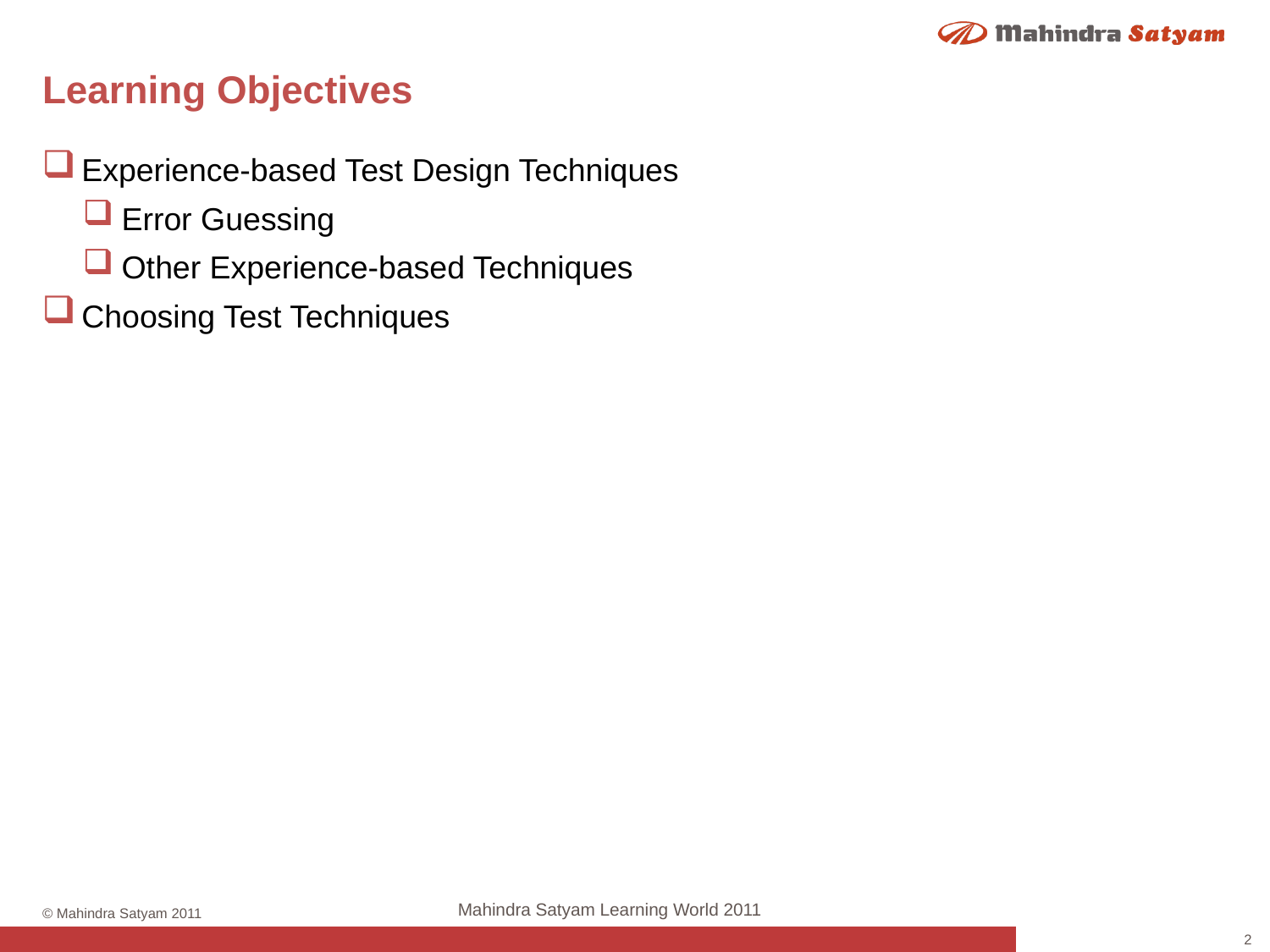

# Learning Objectives
Experience-based Test Design Techniques
Error Guessing
Other Experience-based Techniques
Choosing Test Techniques